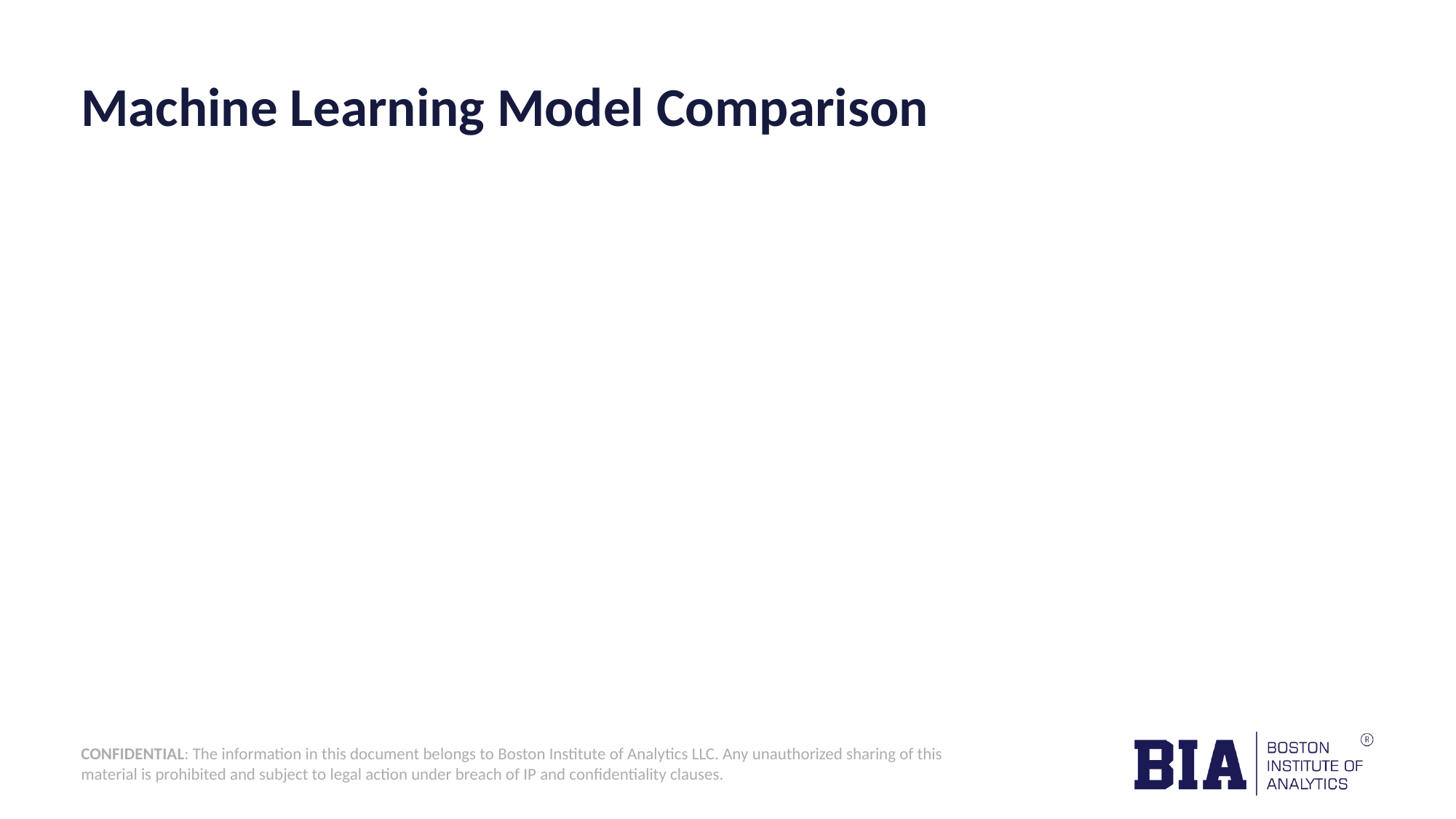

# Machine Learning Model Comparison
 Dataset Information:

Total Data Points: 15,326
Features Used: 12
Positive Cases: 3,825
Negative Cases: 11,501